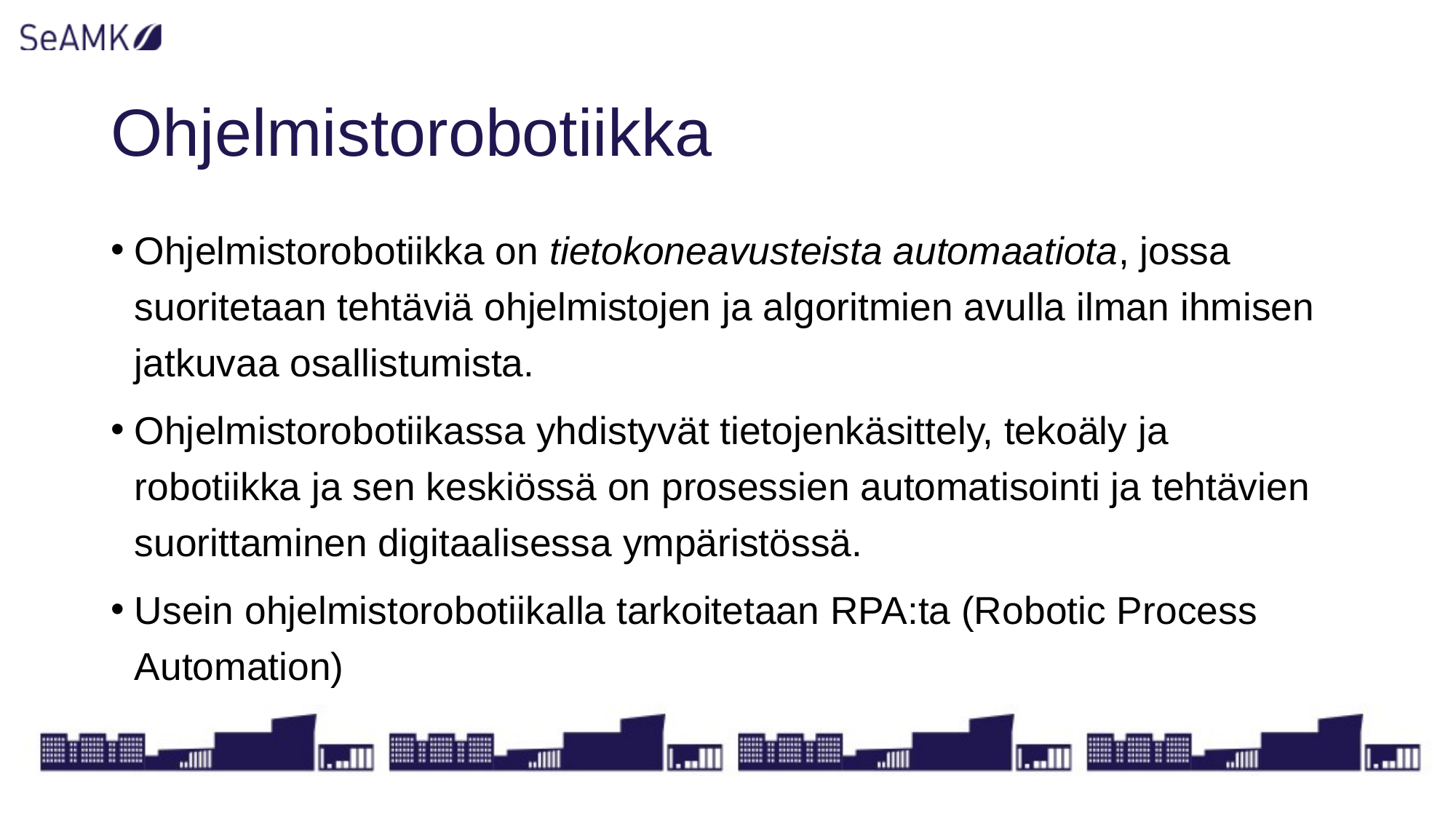

# Ohjelmistorobotiikka
Ohjelmistorobotiikka on tietokoneavusteista automaatiota, jossa suoritetaan tehtäviä ohjelmistojen ja algoritmien avulla ilman ihmisen jatkuvaa osallistumista.
Ohjelmistorobotiikassa yhdistyvät tietojenkäsittely, tekoäly ja robotiikka ja sen keskiössä on prosessien automatisointi ja tehtävien suorittaminen digitaalisessa ympäristössä.
Usein ohjelmistorobotiikalla tarkoitetaan RPA:ta (Robotic Process Automation)